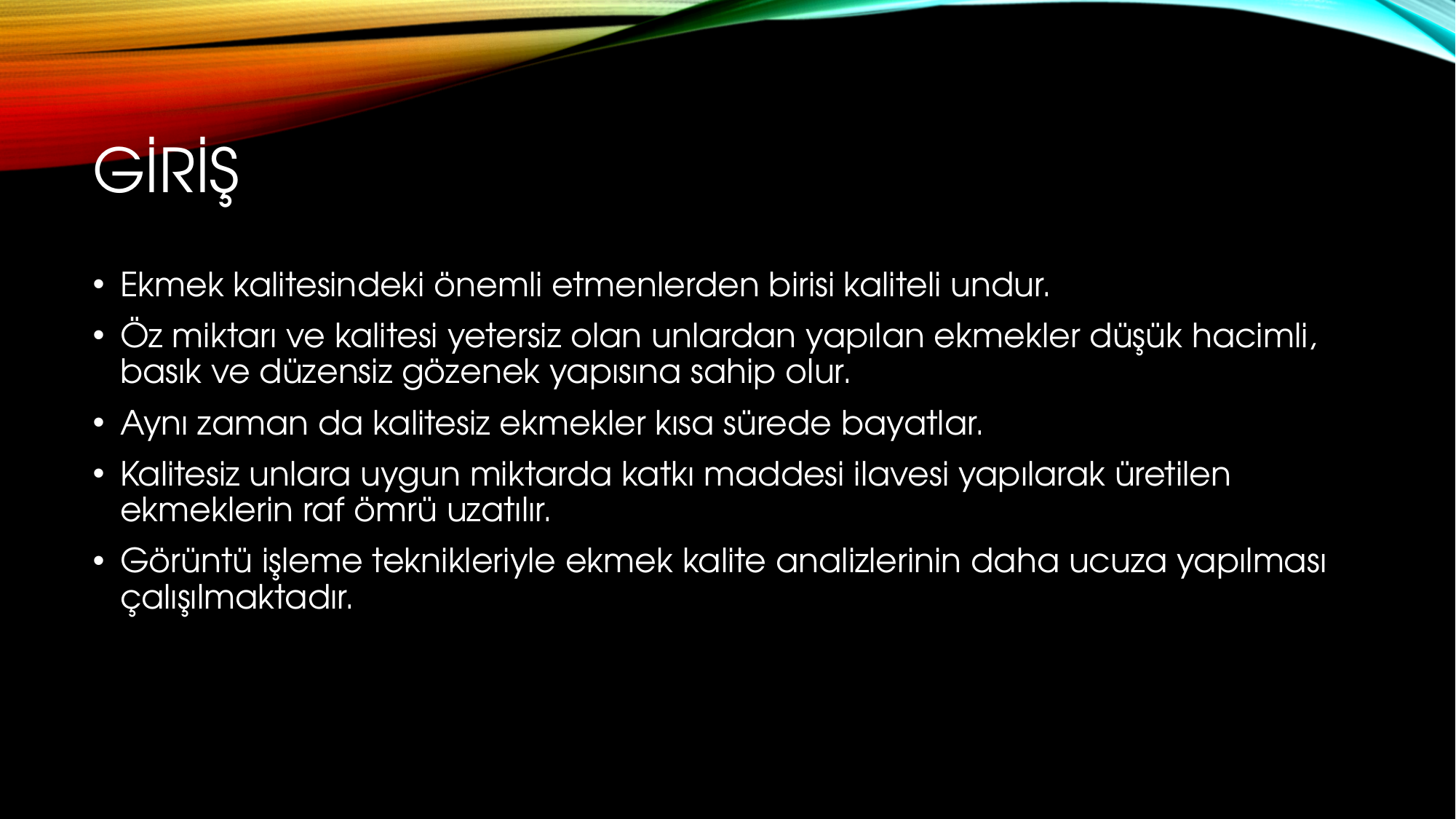

# giriş
Ekmek kalitesindeki önemli etmenlerden birisi kaliteli undur.
Öz miktarı ve kalitesi yetersiz olan unlardan yapılan ekmekler düşük hacimli, basık ve düzensiz gözenek yapısına sahip olur.
Aynı zaman da kalitesiz ekmekler kısa sürede bayatlar.
Kalitesiz unlara uygun miktarda katkı maddesi ilavesi yapılarak üretilen ekmeklerin raf ömrü uzatılır.
Görüntü işleme teknikleriyle ekmek kalite analizlerinin daha ucuza yapılması çalışılmaktadır.